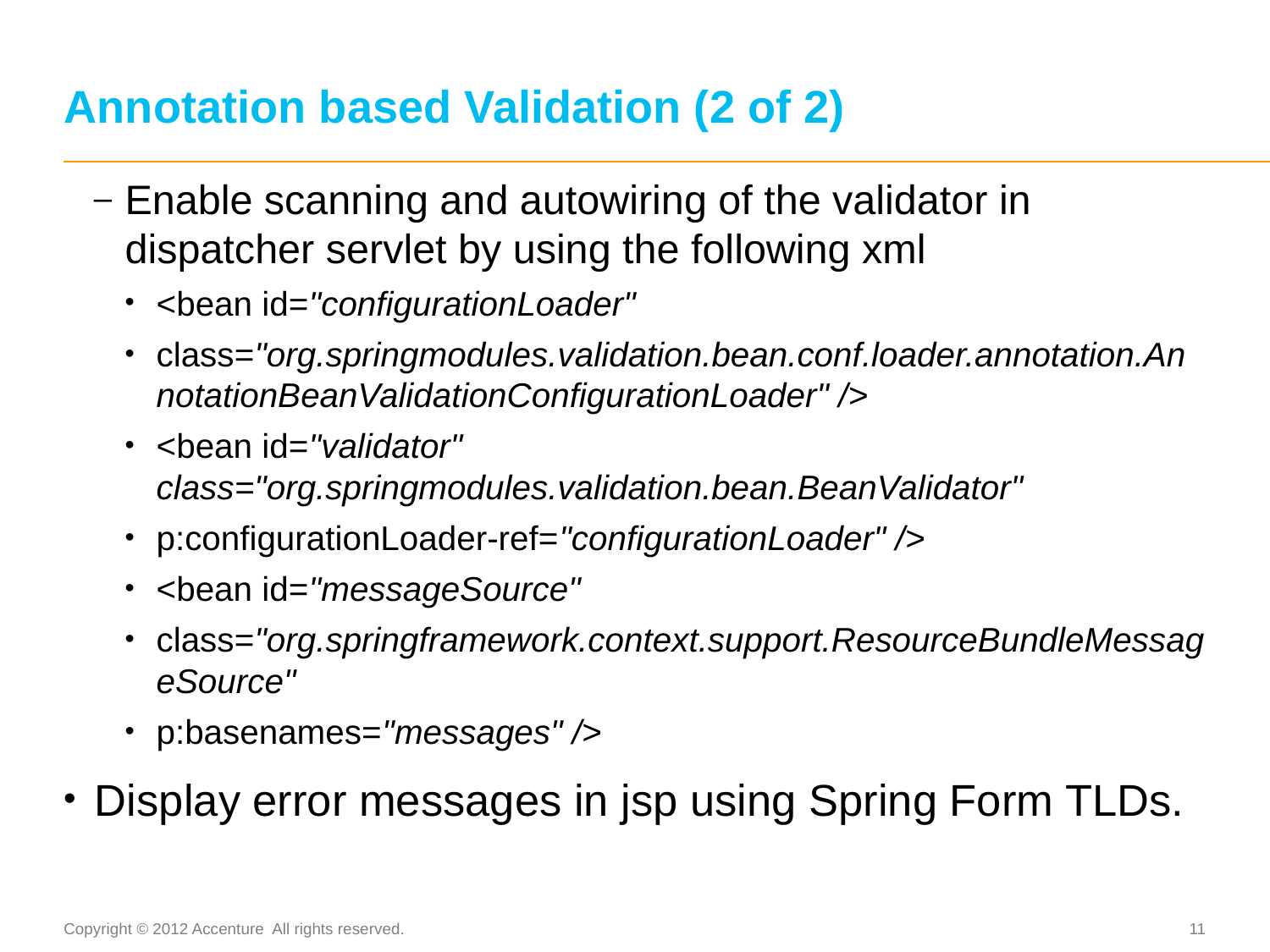

# Annotation based Validation (2 of 2)
Enable scanning and autowiring of the validator in dispatcher servlet by using the following xml
<bean id="configurationLoader"
class="org.springmodules.validation.bean.conf.loader.annotation.AnnotationBeanValidationConfigurationLoader" />
<bean id="validator" class="org.springmodules.validation.bean.BeanValidator"
p:configurationLoader-ref="configurationLoader" />
<bean id="messageSource"
class="org.springframework.context.support.ResourceBundleMessageSource"
p:basenames="messages" />
Display error messages in jsp using Spring Form TLDs.